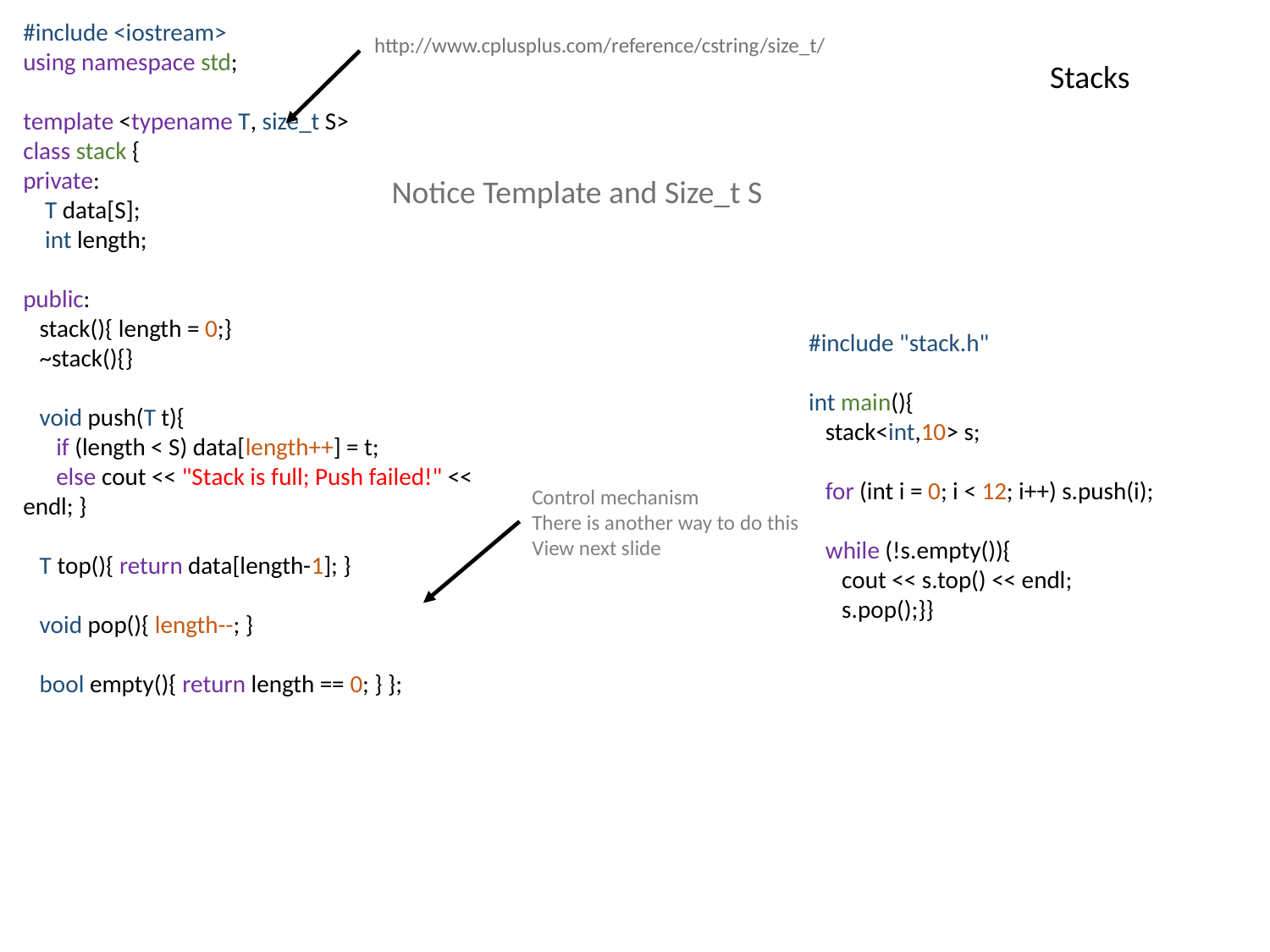

#include <iostream>
using namespace std;

template <typename T, size_t S>
class stack {
private:
    T data[S];
    int length;

public:
   stack(){ length = 0;}
   ~stack(){}

   void push(T t){
      if (length < S) data[length++] = t;
      else cout << "Stack is full; Push failed!" << endl; }

   T top(){ return data[length-1]; }

   void pop(){ length--; }

   bool empty(){ return length == 0; } };
http://www.cplusplus.com/reference/cstring/size_t/
Stacks
Notice Template and Size_t S
#include "stack.h"

int main(){
   stack<int,10> s;

   for (int i = 0; i < 12; i++) s.push(i);

   while (!s.empty()){
      cout << s.top() << endl;
      s.pop();}}
Control mechanism
There is another way to do this
View next slide